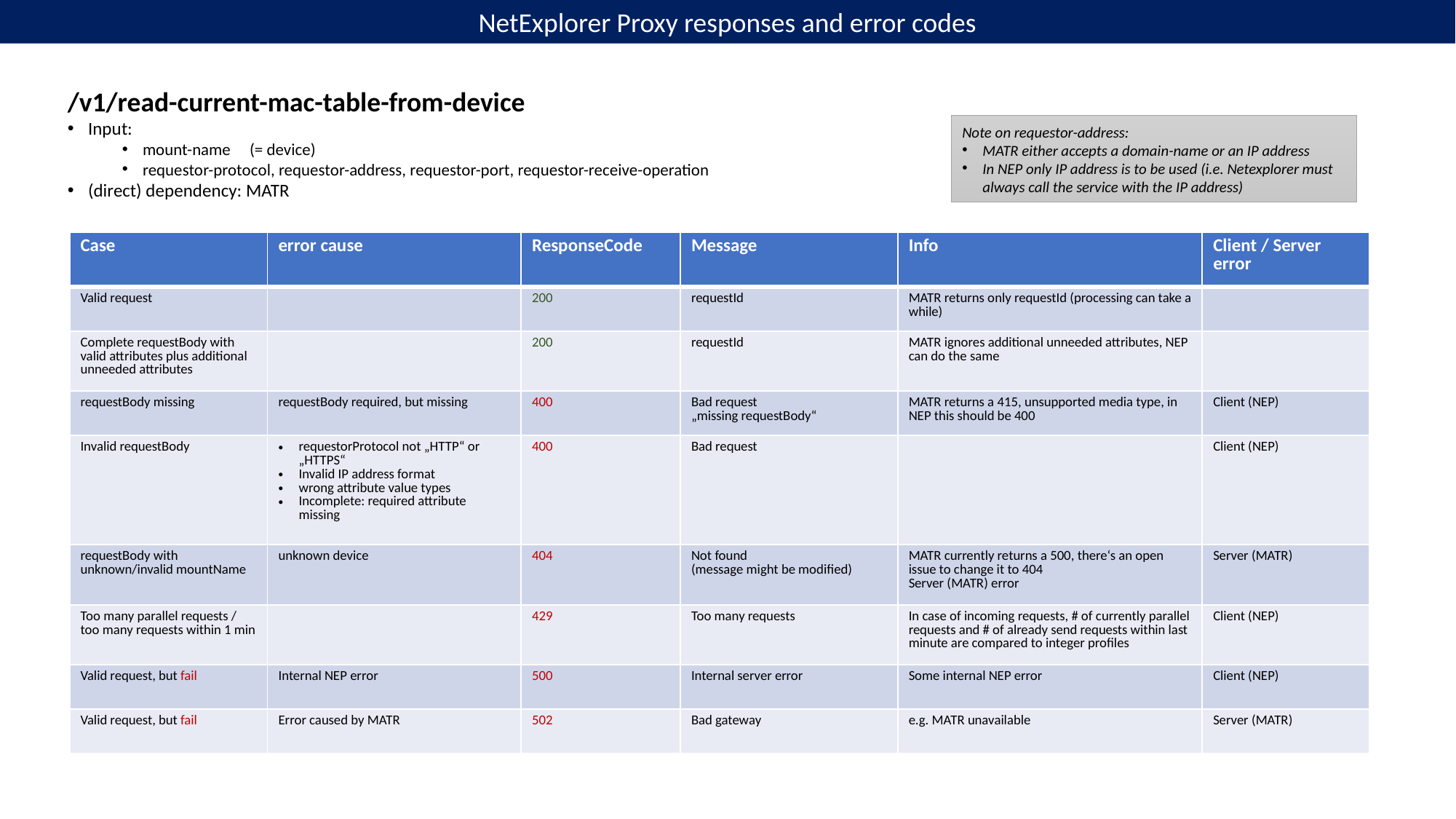

NetExplorer Proxy responses and error codes
/v1/read-current-mac-table-from-device
Input:
mount-name     (= device)
requestor-protocol, requestor-address, requestor-port, requestor-receive-operation
(direct) dependency: MATR
Note on requestor-address:
MATR either accepts a domain-name or an IP address
In NEP only IP address is to be used (i.e. Netexplorer must always call the service with the IP address)
| Case | error cause | ResponseCode | Message | Info | Client / Server error |
| --- | --- | --- | --- | --- | --- |
| Valid request |  | 200 | requestId | MATR returns only requestId (processing can take a while) |  |
| Complete requestBody with valid attributes plus additional unneeded attributes |  | 200 | requestId | MATR ignores additional unneeded attributes, NEP can do the same |  |
| requestBody missing | requestBody required, but missing | 400 | Bad request „missing requestBody“ | MATR returns a 415, unsupported media type, in NEP this should be 400 | Client (NEP) |
| Invalid requestBody | requestorProtocol not „HTTP“ or „HTTPS“ Invalid IP address format wrong attribute value types Incomplete: required attribute missing | 400 | Bad request |  | Client (NEP) |
| requestBody with unknown/invalid mountName | unknown device | 404 | Not found (message might be modified) | MATR currently returns a 500, there‘s an open issue to change it to 404 Server (MATR) error | Server (MATR) |
| Too many parallel requests / too many requests within 1 min |  | 429 | Too many requests | In case of incoming requests, # of currently parallel requests and # of already send requests within last minute are compared to integer profiles | Client (NEP) |
| Valid request, but fail | Internal NEP error | 500 | Internal server error | Some internal NEP error | Client (NEP) |
| Valid request, but fail | Error caused by MATR | 502 | Bad gateway | e.g. MATR unavailable | Server (MATR) |